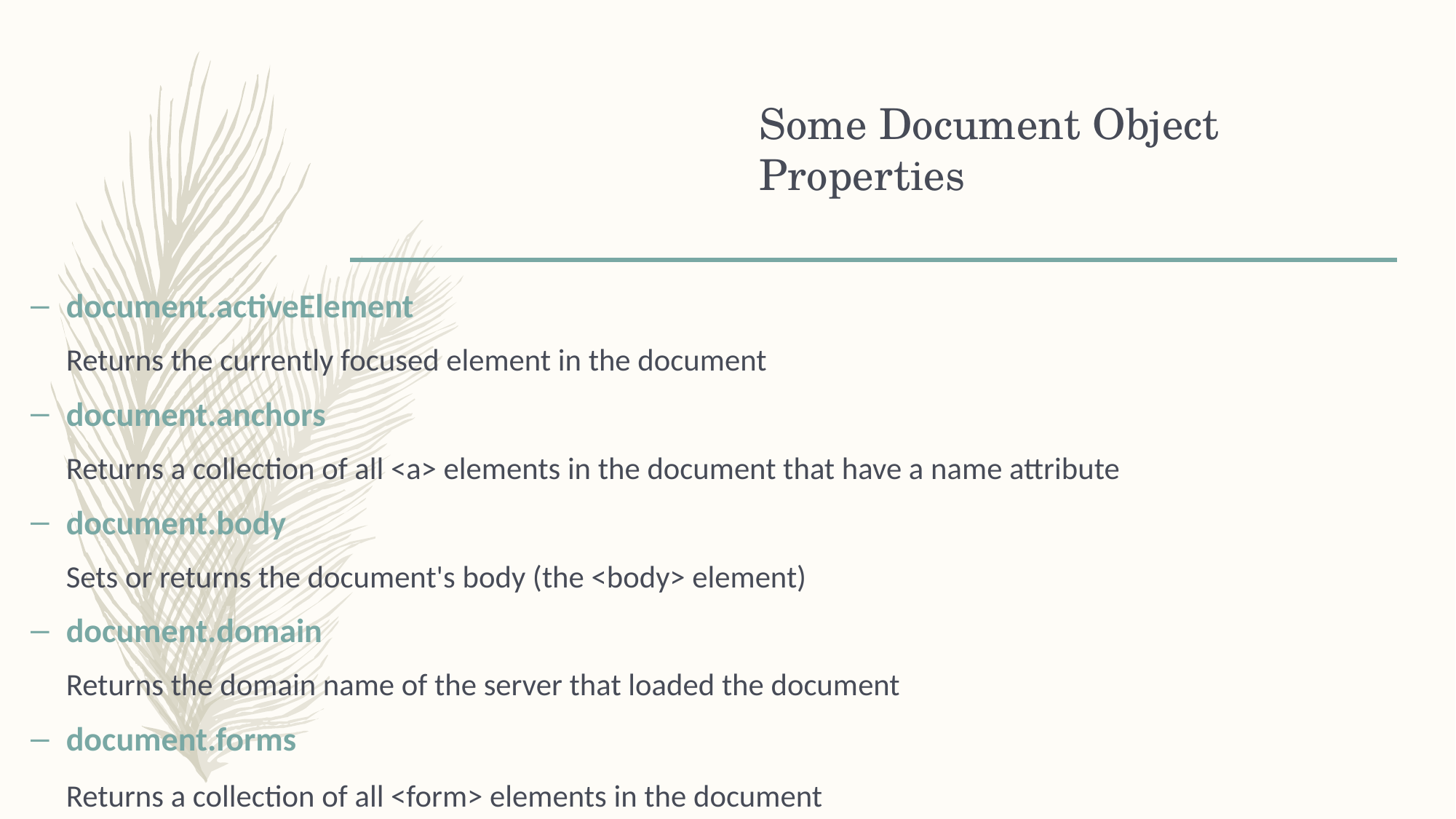

# Some Document Object Properties
document.activeElement
Returns the currently focused element in the document
document.anchors
Returns a collection of all <a> elements in the document that have a name attribute
document.body
Sets or returns the document's body (the <body> element)
document.domain
Returns the domain name of the server that loaded the document
document.forms
	Returns a collection of all <form> elements in the document